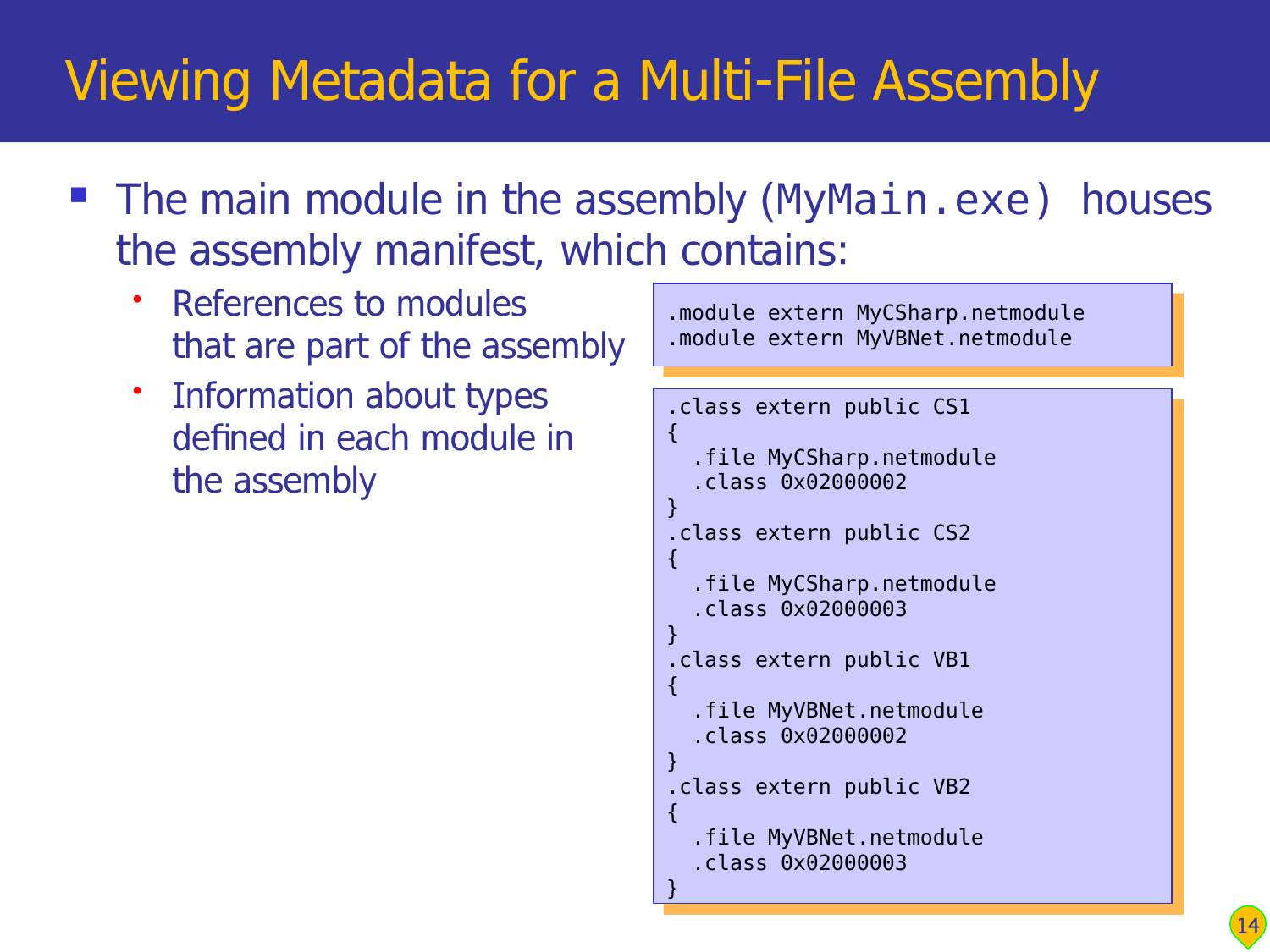

# Viewing Metadata for a Multi-File Assembly
The main module in the assembly (MyMain.exe) houses the assembly manifest, which contains:
References to modules
that are part of the assembly
Information about types
defined in each module in
the assembly
.module extern MyCSharp.netmodule
.module extern MyVBNet.netmodule
.class extern public CS1
{
  .file MyCSharp.netmodule
  .class 0x02000002
}
.class extern public CS2
{
  .file MyCSharp.netmodule
  .class 0x02000003
}
.class extern public VB1
{
  .file MyVBNet.netmodule
  .class 0x02000002
}
.class extern public VB2
{
  .file MyVBNet.netmodule
  .class 0x02000003
}
14